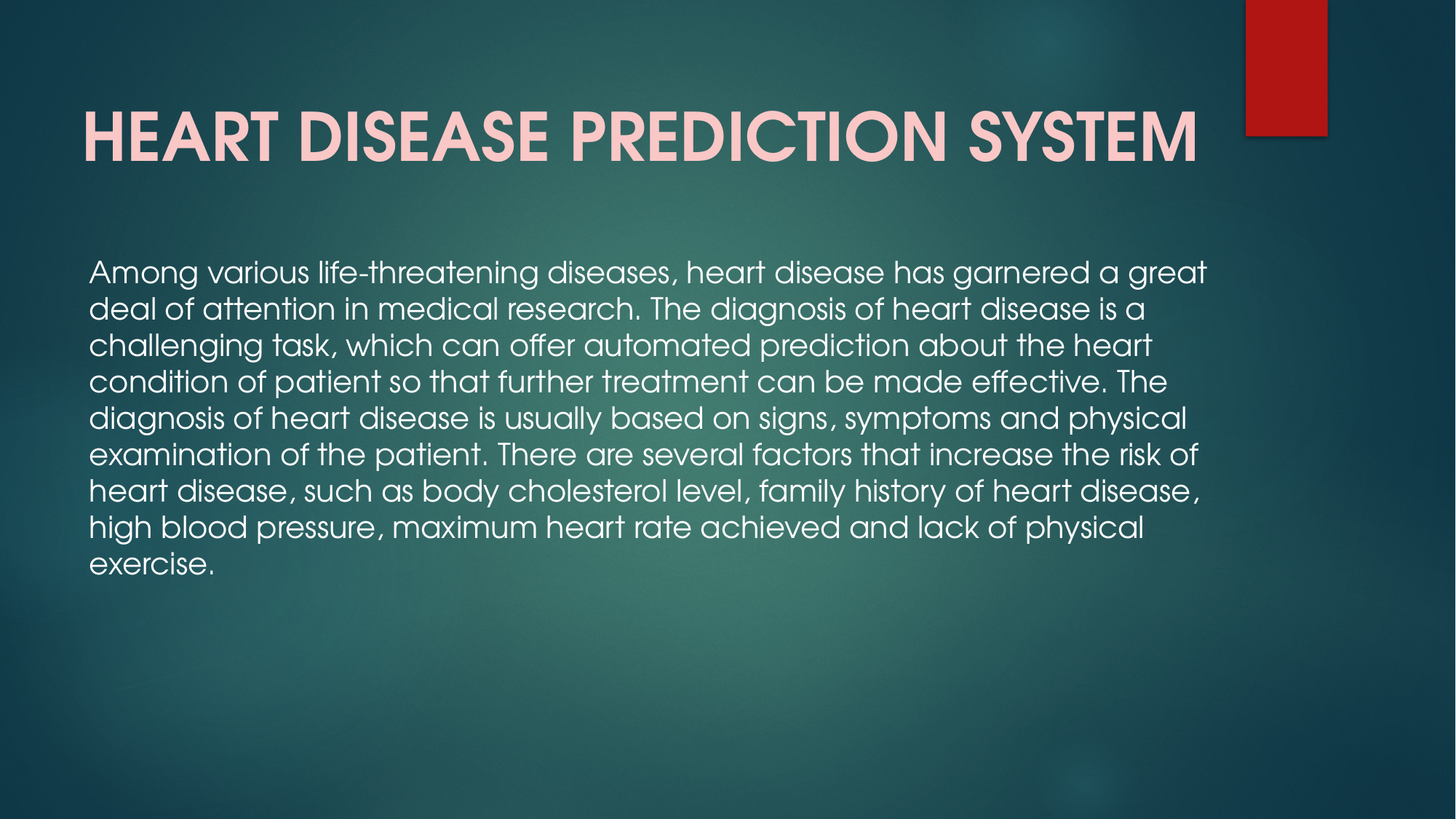

HEART DISEASE PREDICTION SYSTEM
Among various life-threatening diseases, heart disease has garnered a great deal of attention in medical research. The diagnosis of heart disease is a challenging task, which can offer automated prediction about the heart condition of patient so that further treatment can be made effective. The diagnosis of heart disease is usually based on signs, symptoms and physical examination of the patient. There are several factors that increase the risk of heart disease, such as body cholesterol level, family history of heart disease, high blood pressure, maximum heart rate achieved and lack of physical exercise.